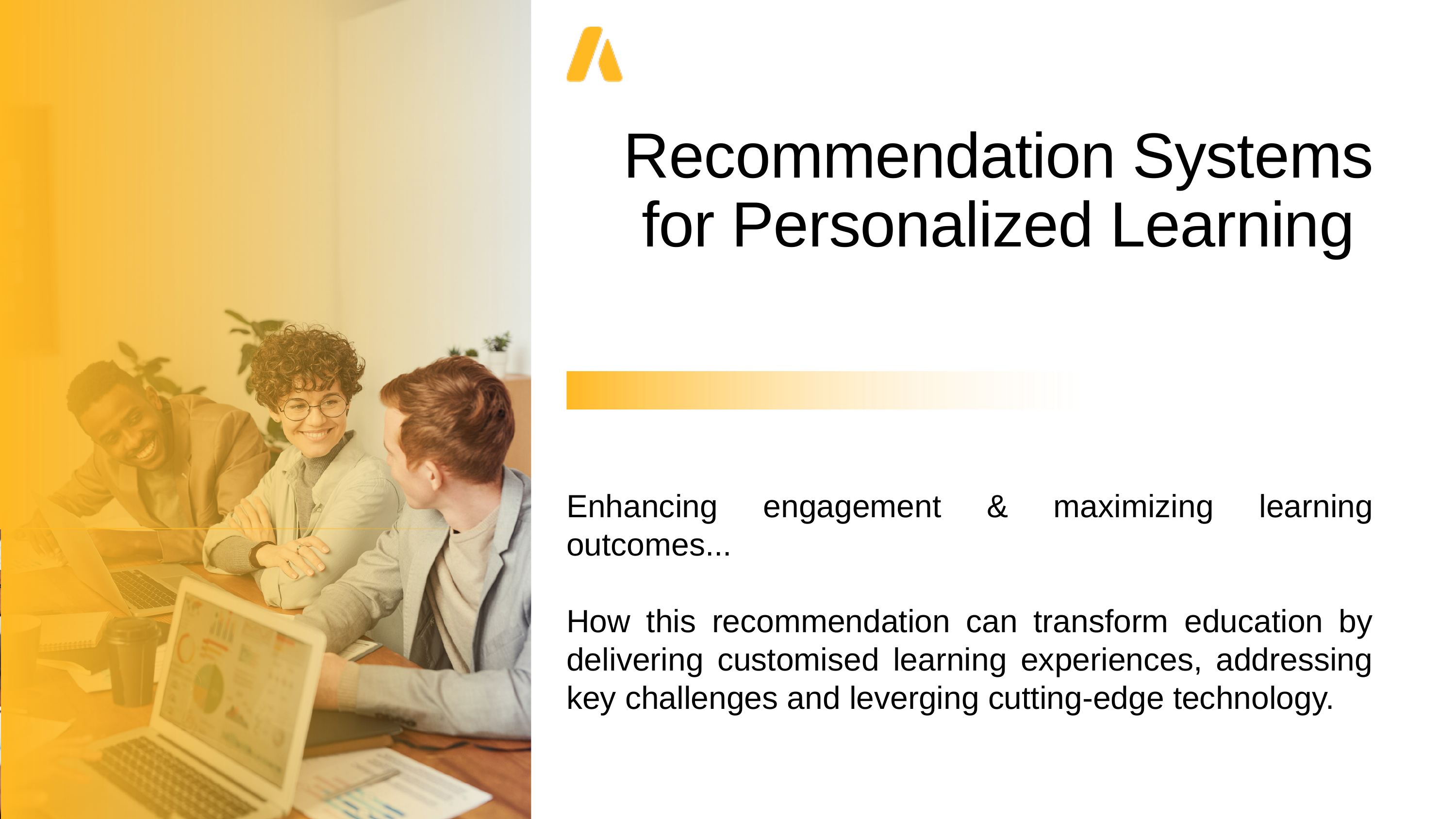

Recommendation Systems for Personalized Learning

Enhancing engagement & maximizing learning outcomes...

How this recommendation can transform education by delivering customised learning experiences, addressing key challenges and leverging cutting-edge technology.